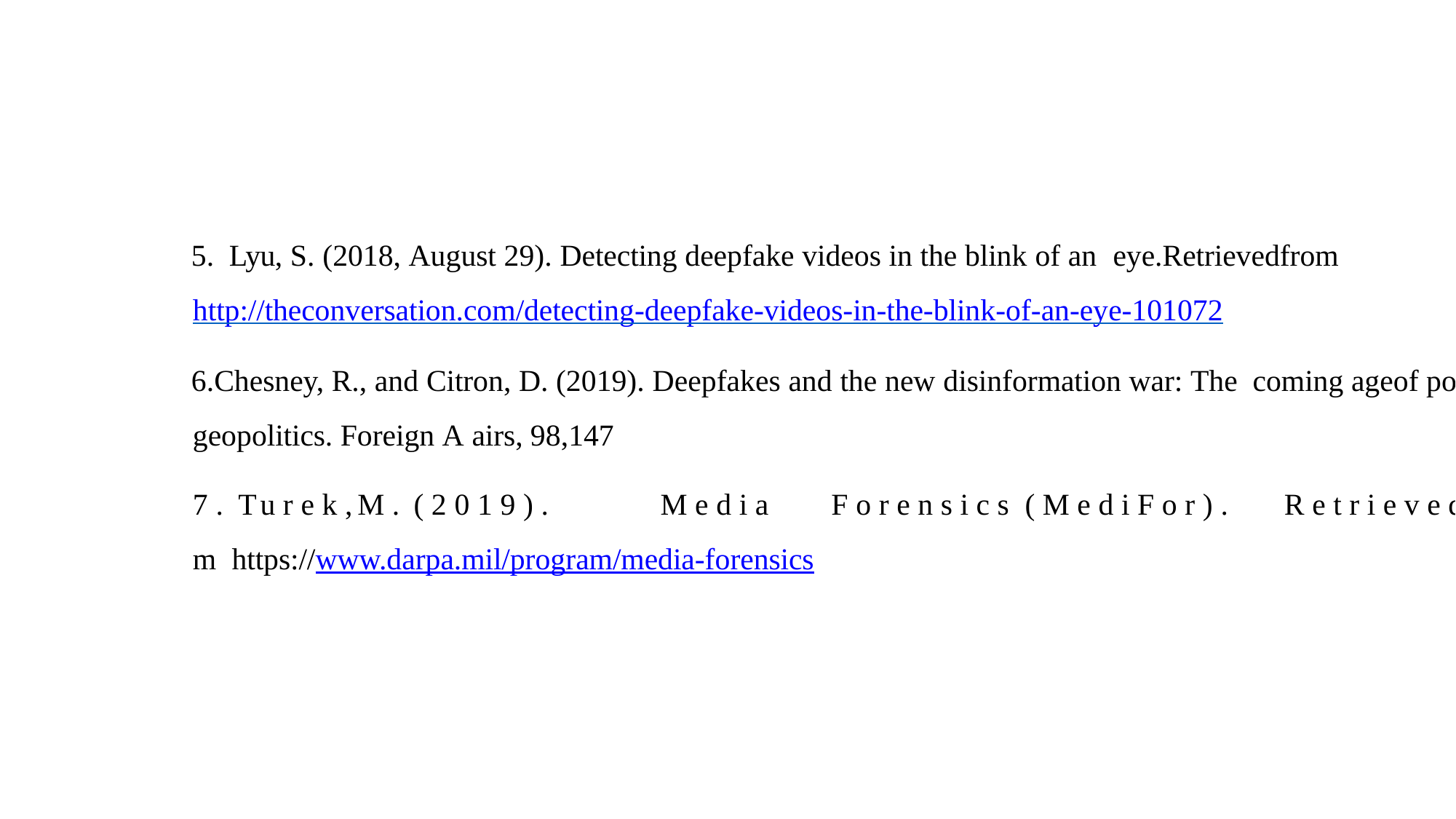

Lyu, S. (2018, August 29). Detecting deepfake videos in the blink of an     eye.Retrievedfrom
http://theconversation.com/detecting-deepfake-videos-in-the-blink-of-an-eye-101072
Chesney, R., and Citron, D. (2019). Deepfakes and the new disinformation war: The  coming ageof post-truth geopolitics. Foreign A airs, 98,147
7 .	Tu r e k ,	M .	( 2 0 1 9 ) .	M e d i a	F o r e n s i c s	( M e d i F o r ) .	R e t r i e v e d f r o m  https://www.darpa.mil/program/media-forensics